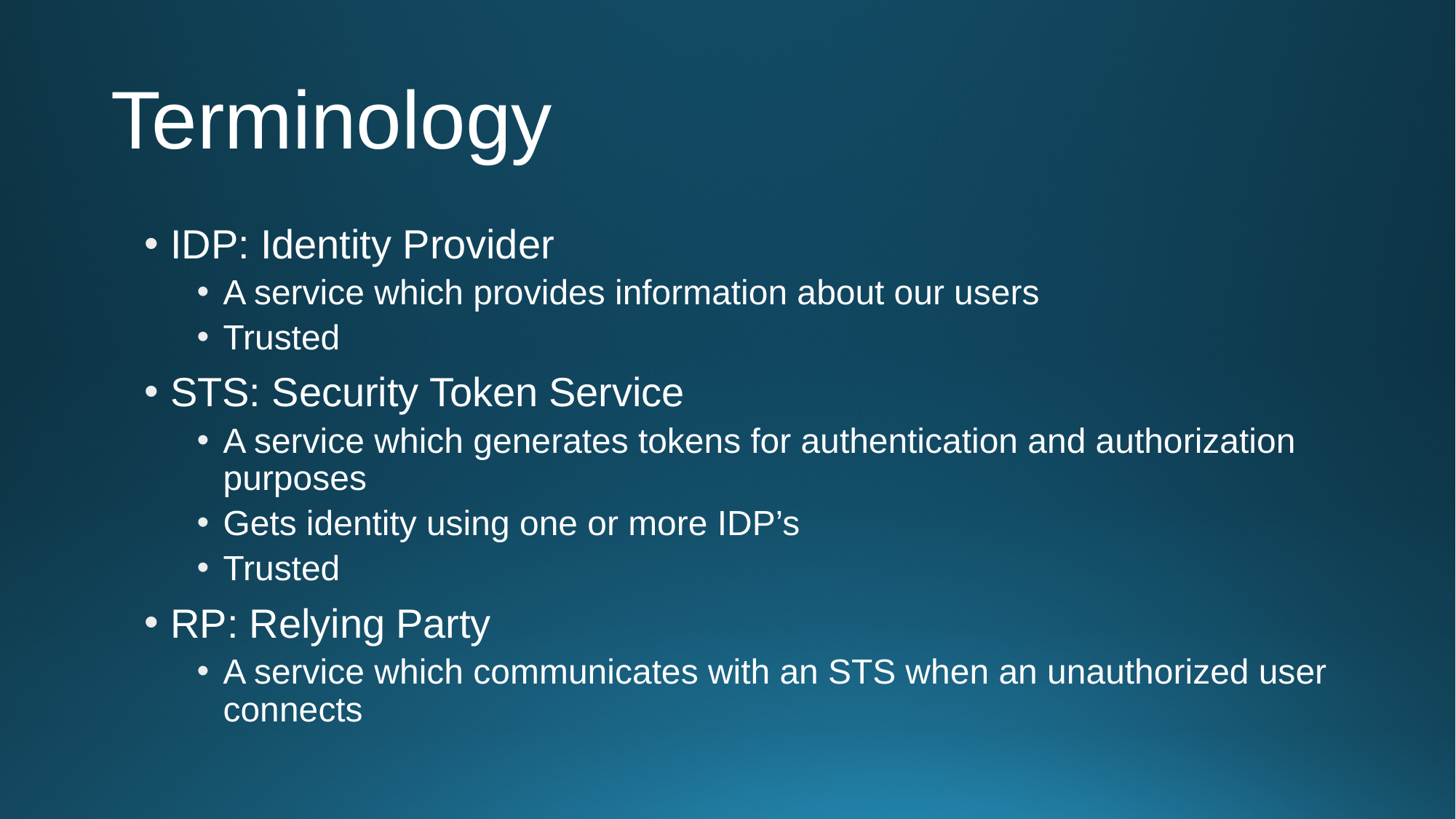

# Terminology
IDP: Identity Provider
A service which provides information about our users
Trusted
STS: Security Token Service
A service which generates tokens for authentication and authorization purposes
Gets identity using one or more IDP’s
Trusted
RP: Relying Party
A service which communicates with an STS when an unauthorized user connects